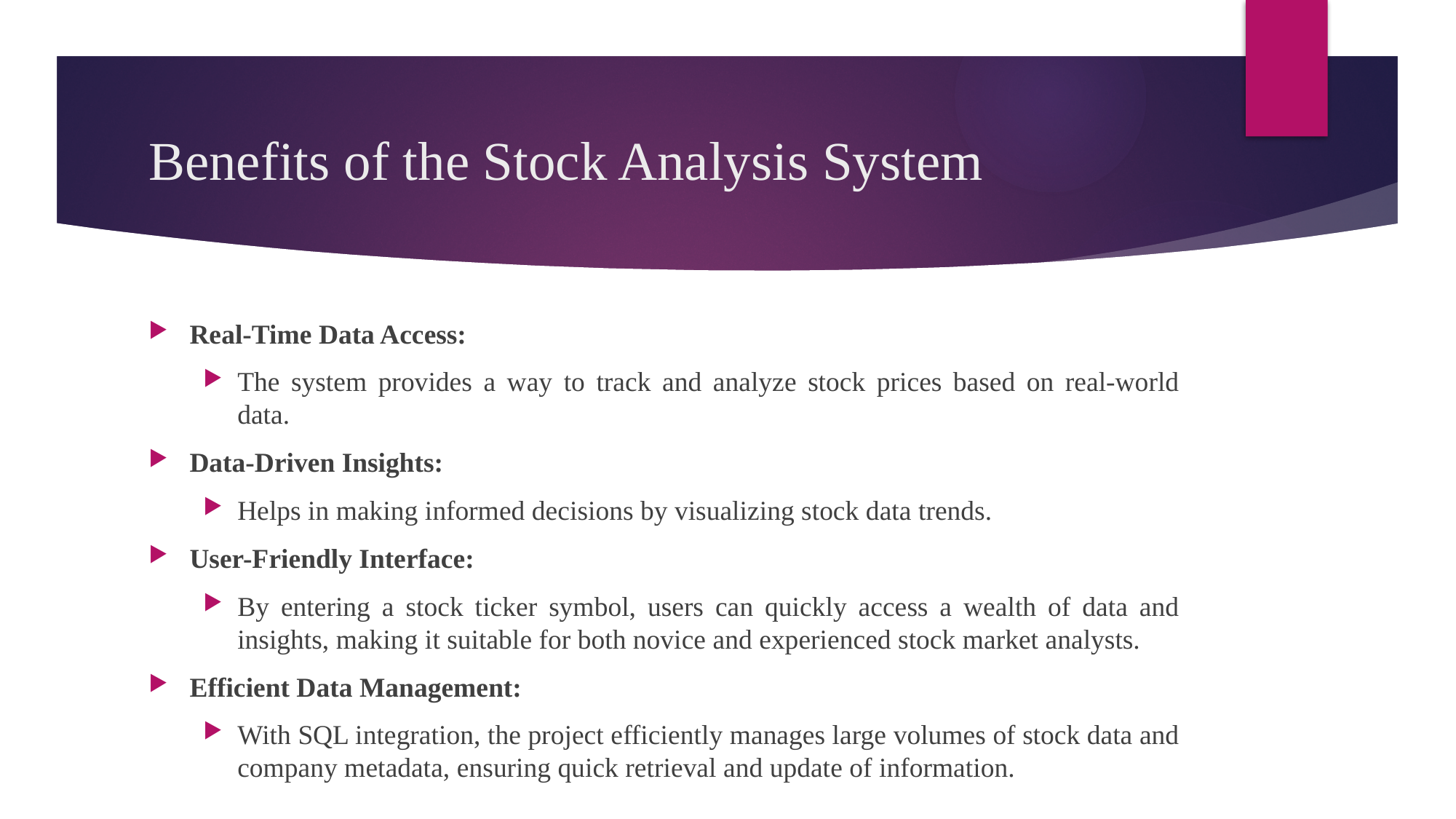

# Benefits of the Stock Analysis System
Real-Time Data Access:
The system provides a way to track and analyze stock prices based on real-world data.
Data-Driven Insights:
Helps in making informed decisions by visualizing stock data trends.
User-Friendly Interface:
By entering a stock ticker symbol, users can quickly access a wealth of data and insights, making it suitable for both novice and experienced stock market analysts.
Efficient Data Management:
With SQL integration, the project efficiently manages large volumes of stock data and company metadata, ensuring quick retrieval and update of information.